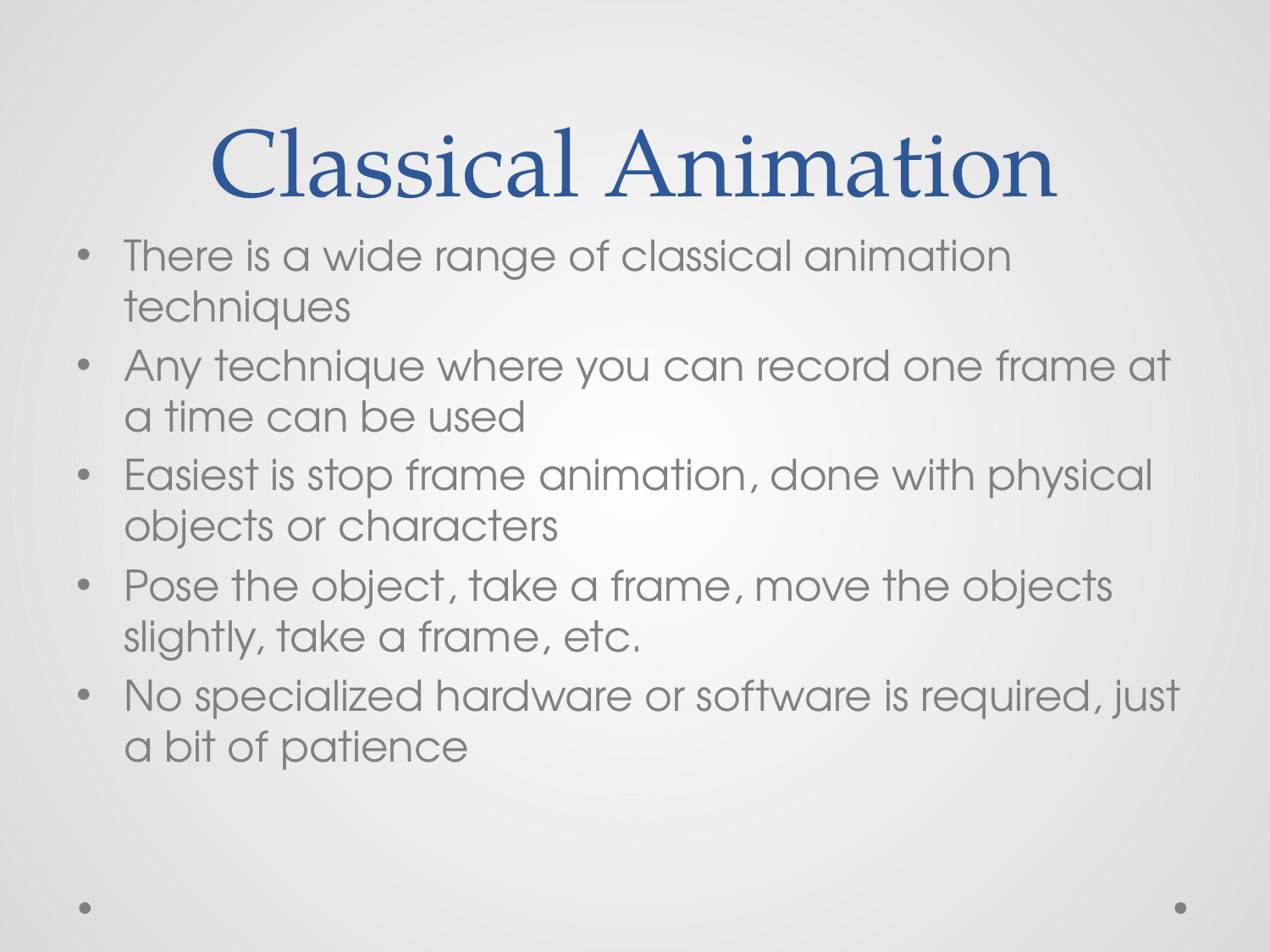

# Classical Animation
There is a wide range of classical animation techniques
Any technique where you can record one frame at a time can be used
Easiest is stop frame animation, done with physical objects or characters
Pose the object, take a frame, move the objects slightly, take a frame, etc.
No specialized hardware or software is required, just a bit of patience